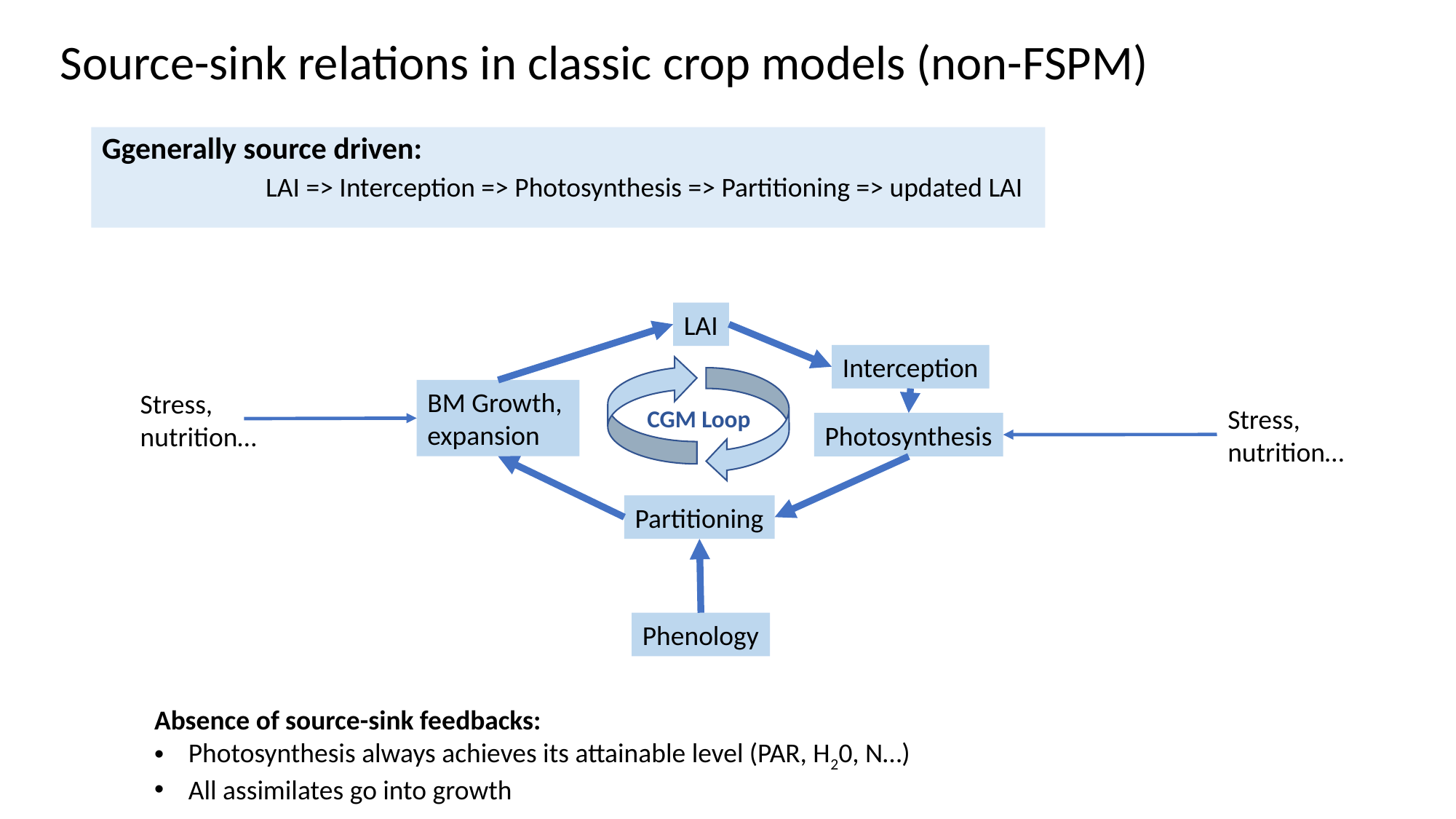

# Source-sink relations in classic crop models (non-FSPM)
Ggenerally source driven:
	LAI => Interception => Photosynthesis => Partitioning => updated LAI
LAI
Interception

BM Growth,
expansion
Stress,
nutrition…
Stress,
nutrition…
CGM Loop
Photosynthesis
Partitioning
Phenology
Absence of source-sink feedbacks:
Photosynthesis always achieves its attainable level (PAR, H20, N…)
All assimilates go into growth